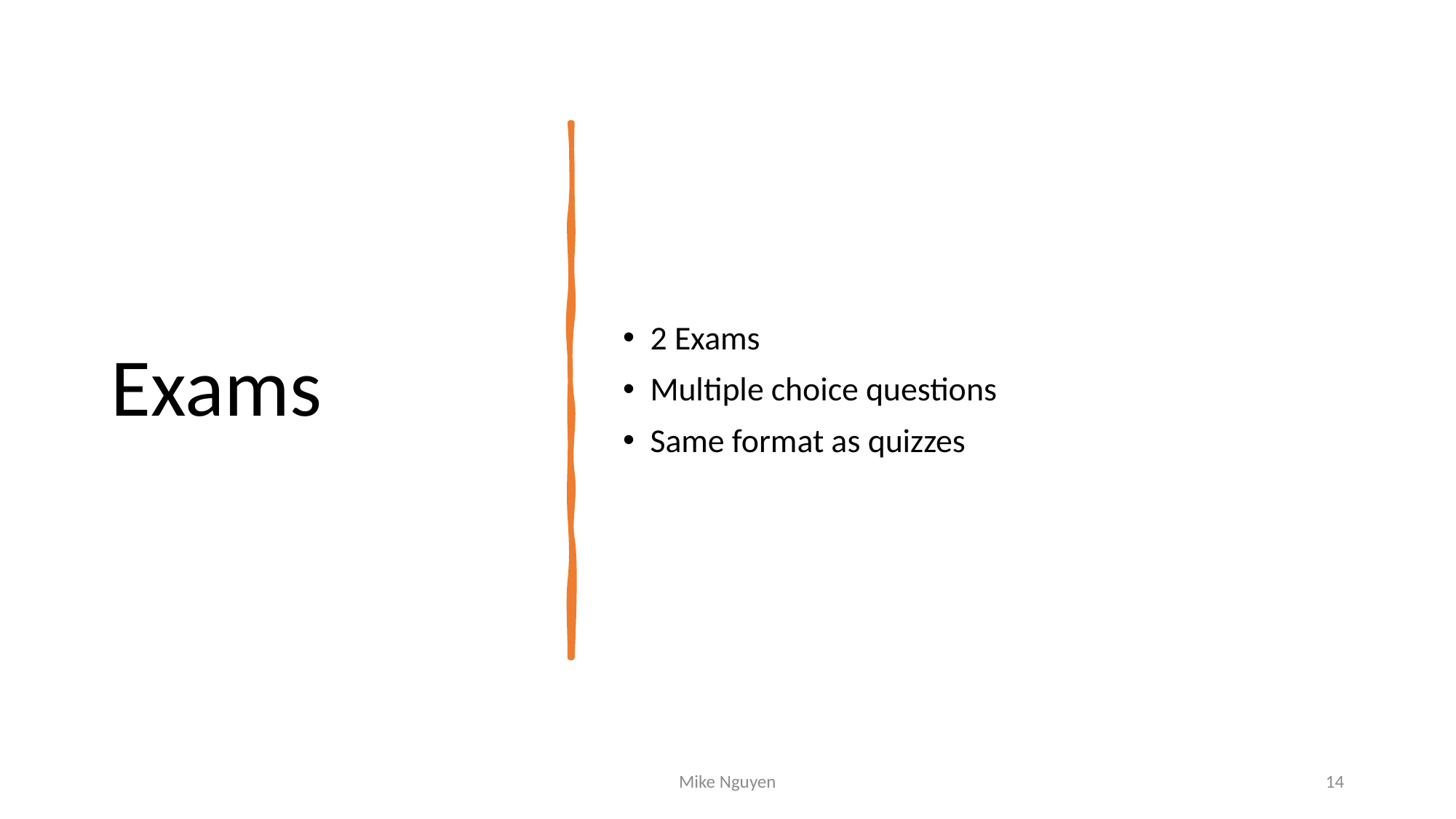

# Exams
2 Exams
Multiple choice questions
Same format as quizzes

Mike Nguyen
14